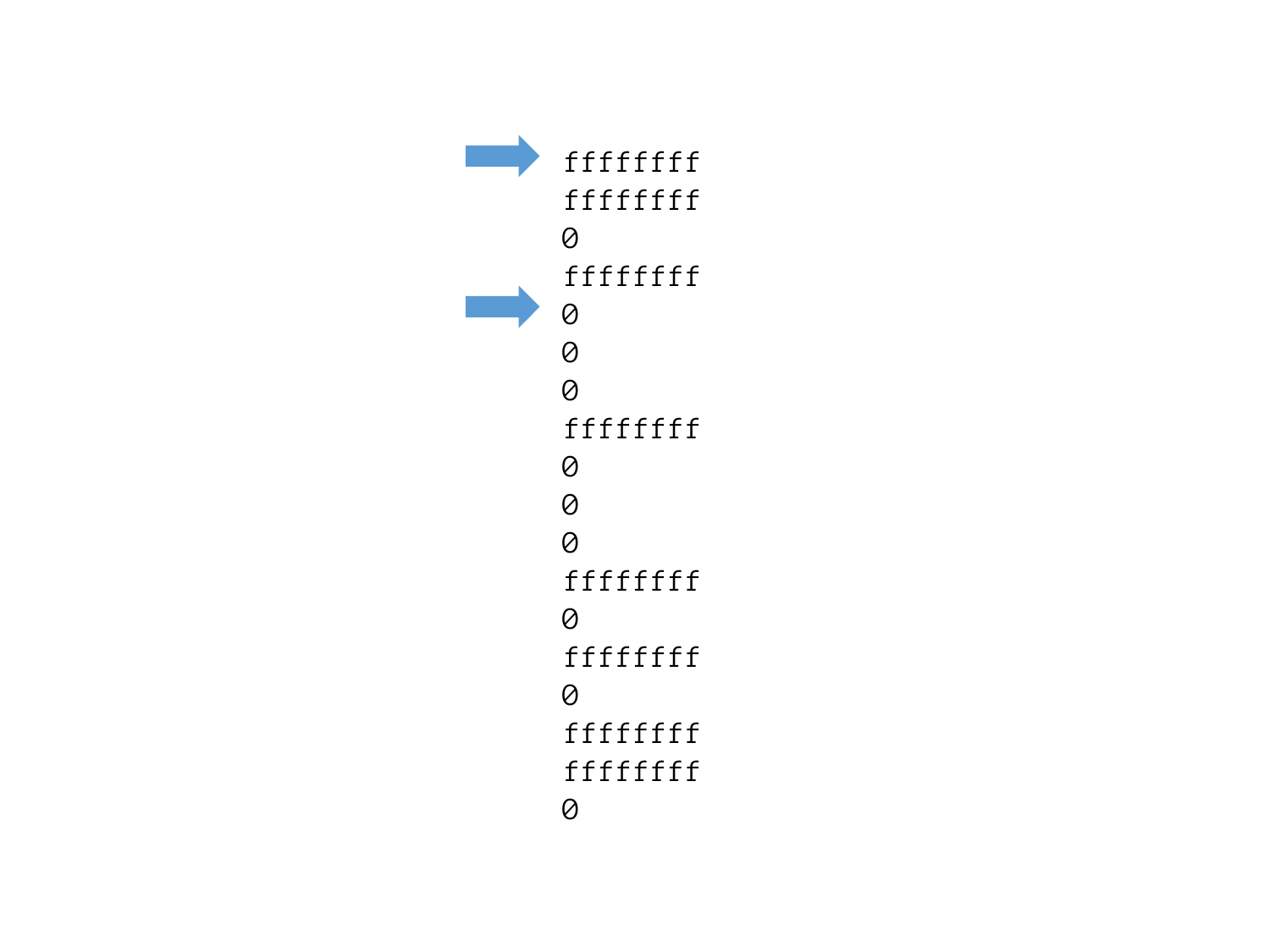

ffffffff
ffffffff
0
ffffffff
0
0
0
ffffffff
0
0
0
ffffffff
0
ffffffff
0
ffffffff
ffffffff
0